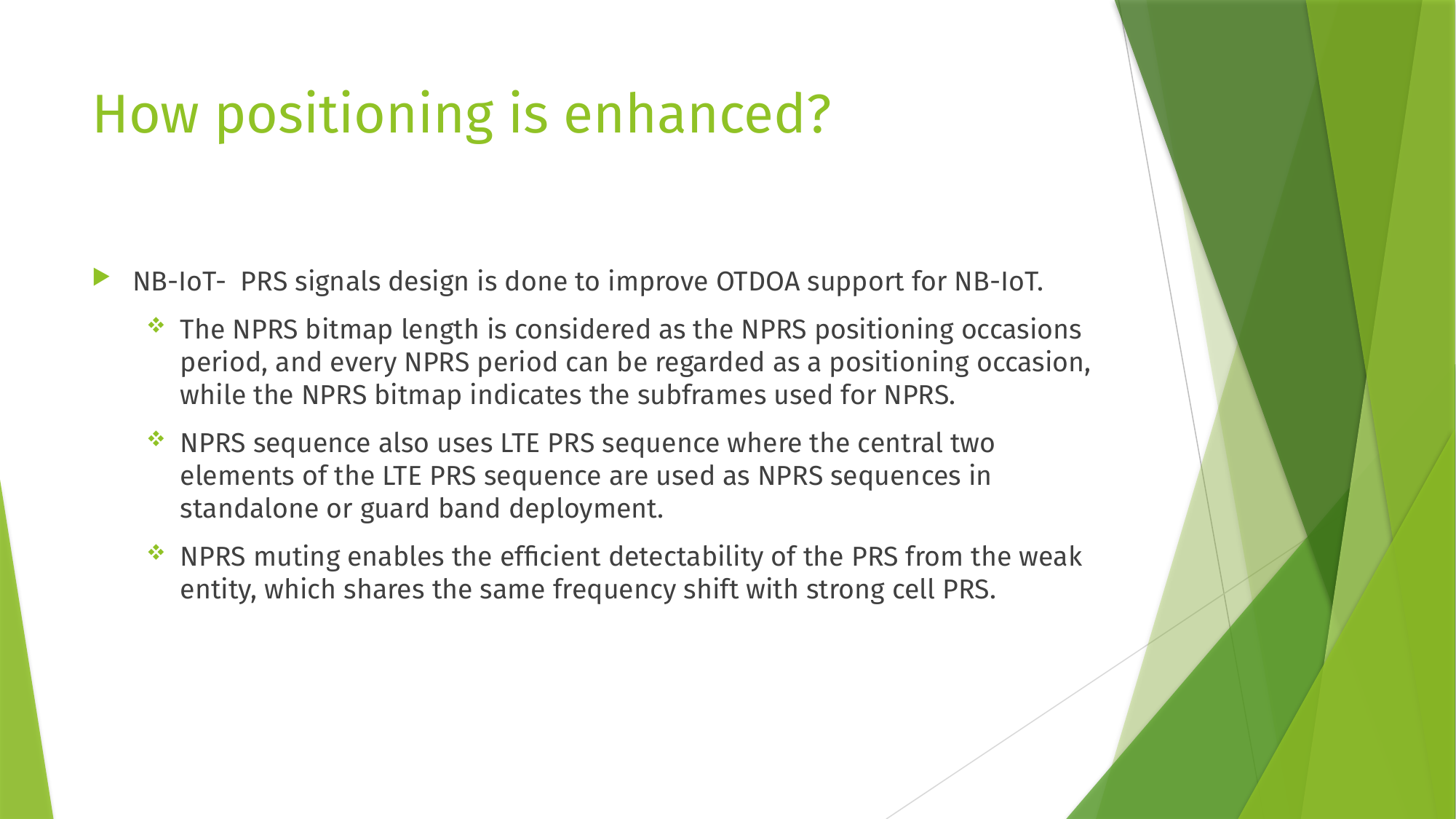

# How positioning is enhanced?
NB-IoT-  PRS signals design is done to improve OTDOA support for NB-IoT.
The NPRS bitmap length is considered as the NPRS positioning occasions period, and every NPRS period can be regarded as a positioning occasion, while the NPRS bitmap indicates the subframes used for NPRS.
NPRS sequence also uses LTE PRS sequence where the central two elements of the LTE PRS sequence are used as NPRS sequences in standalone or guard band deployment.
NPRS muting enables the efficient detectability of the PRS from the weak entity, which shares the same frequency shift with strong cell PRS.